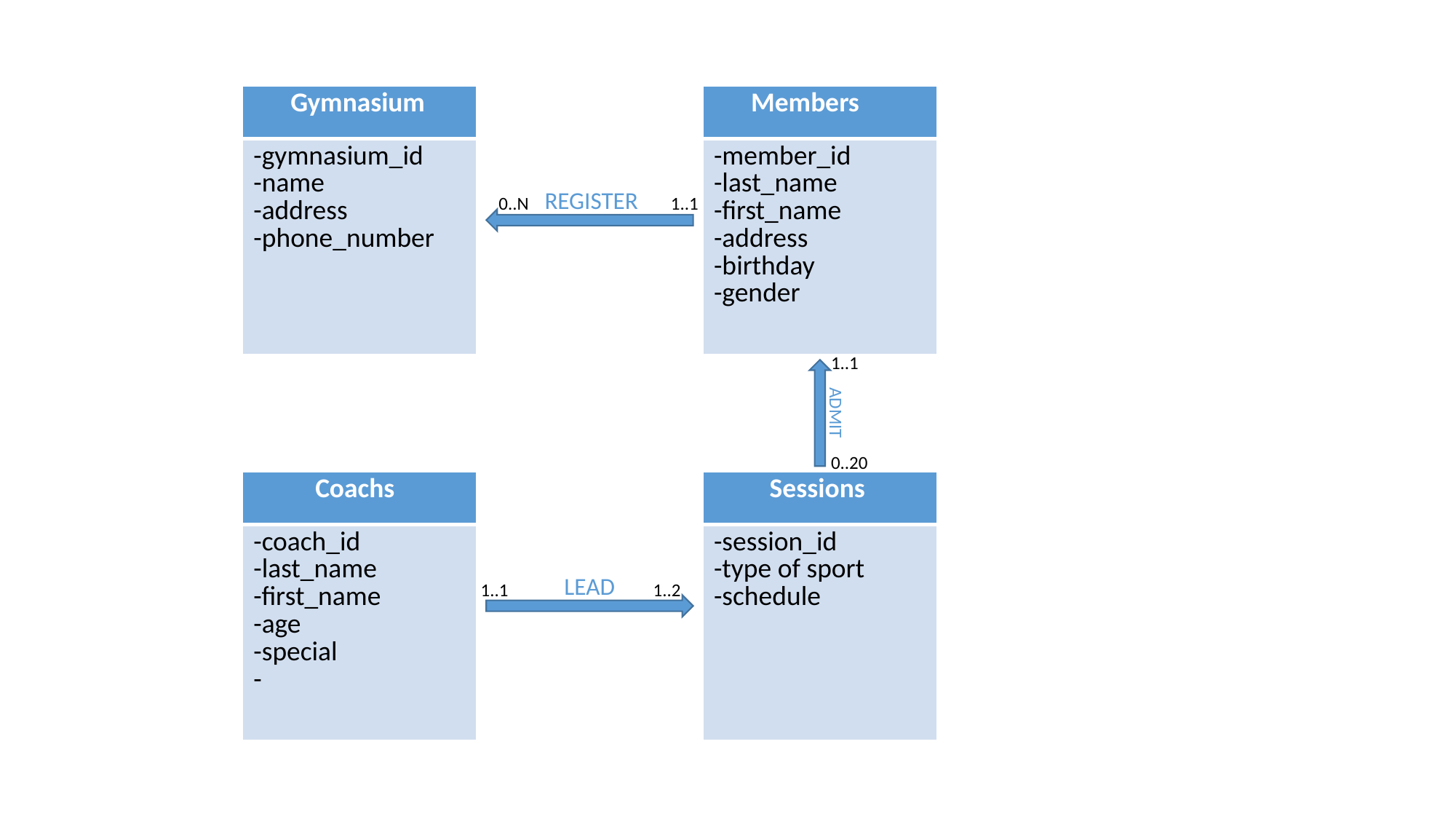

| Gymnasium |
| --- |
| -gymnasium\_id -name -address -phone\_number |
| Members |
| --- |
| -member\_id -last\_name -first\_name -address -birthday -gender |
REGISTER
0..N
1..1

1..1

ADMIT
0..20
| Coachs |
| --- |
| -coach\_id -last\_name -first\_name -age -special - |
| Sessions |
| --- |
| -session\_id -type of sport -schedule |
LEAD
1..1
1..2